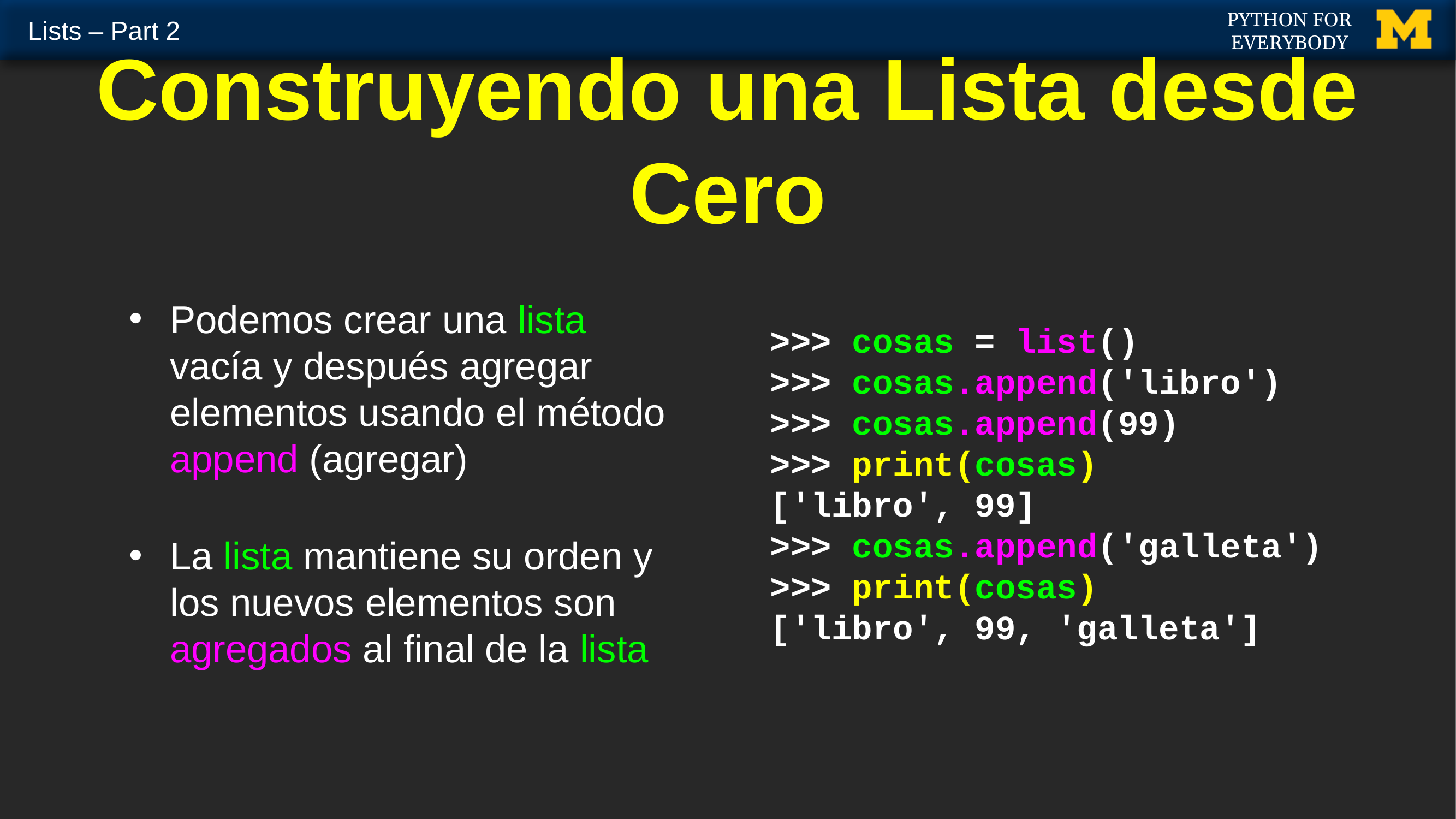

# Construyendo una Lista desde Cero
Podemos crear una lista vacía y después agregar elementos usando el método append (agregar)
La lista mantiene su orden y los nuevos elementos son agregados al final de la lista
>>> cosas = list()
>>> cosas.append('libro')
>>> cosas.append(99)
>>> print(cosas)
['libro', 99]
>>> cosas.append('galleta')
>>> print(cosas)
['libro', 99, 'galleta']